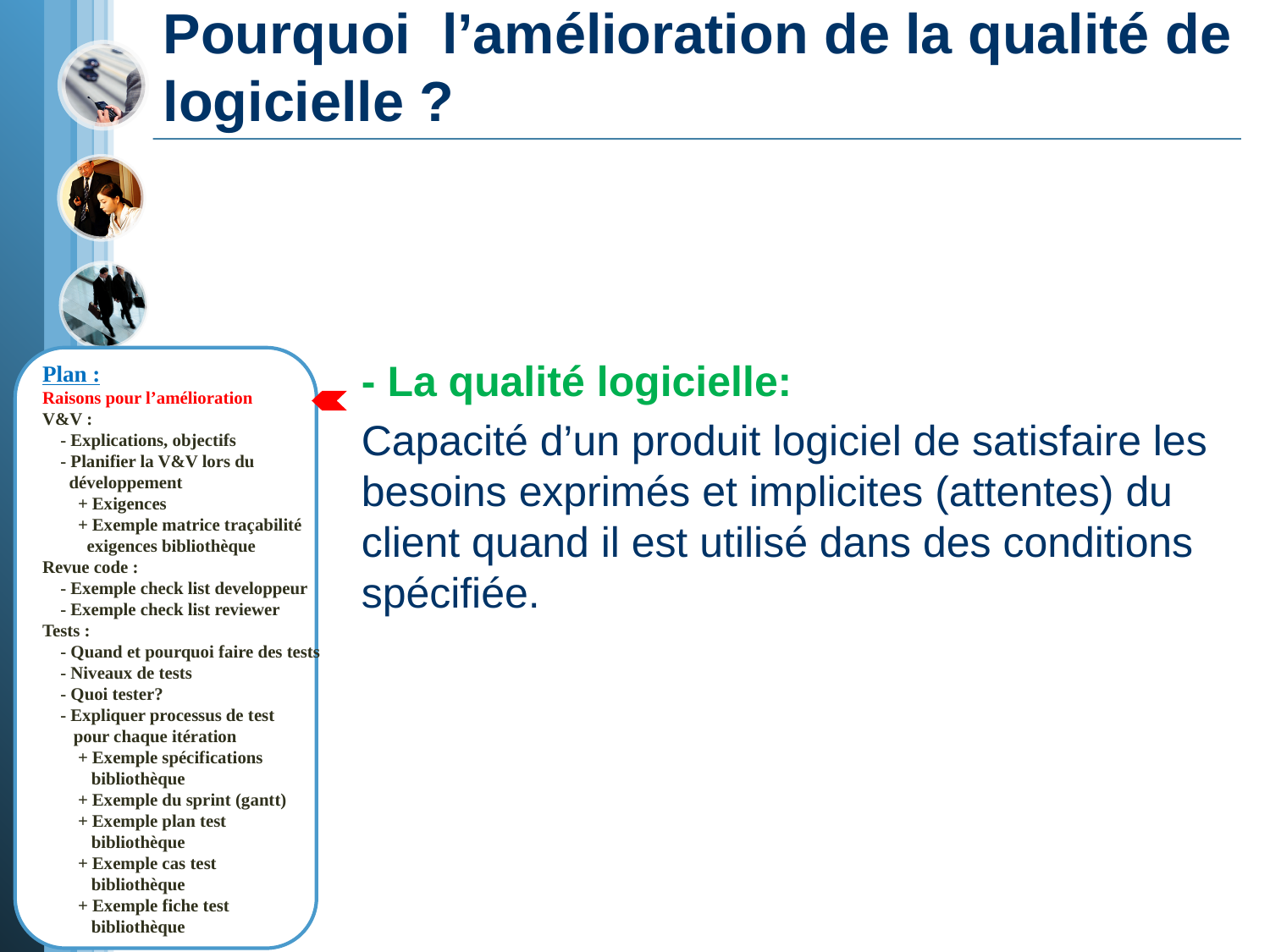

# Pourquoi  l’amélioration de la qualité de logicielle ?
Plan :
Raisons pour l’amélioration
V&V :
    - Explications, objectifs
    - Planifier la V&V lors du
      développement
        + Exigences
        + Exemple matrice traçabilité
          exigences bibliothèque
Revue code :
    - Exemple check list developpeur
    - Exemple check list reviewer
Tests :
    - Quand et pourquoi faire des tests
    - Niveaux de tests
    - Quoi tester?
    - Expliquer processus de test
       pour chaque itération
        + Exemple spécifications
           bibliothèque
        + Exemple du sprint (gantt)
        + Exemple plan test
           bibliothèque
        + Exemple cas test
           bibliothèque
        + Exemple fiche test
           bibliothèque
- La qualité logicielle:
Capacité d’un produit logiciel de satisfaire les besoins exprimés et implicites (attentes) du client quand il est utilisé dans des conditions spécifiée.